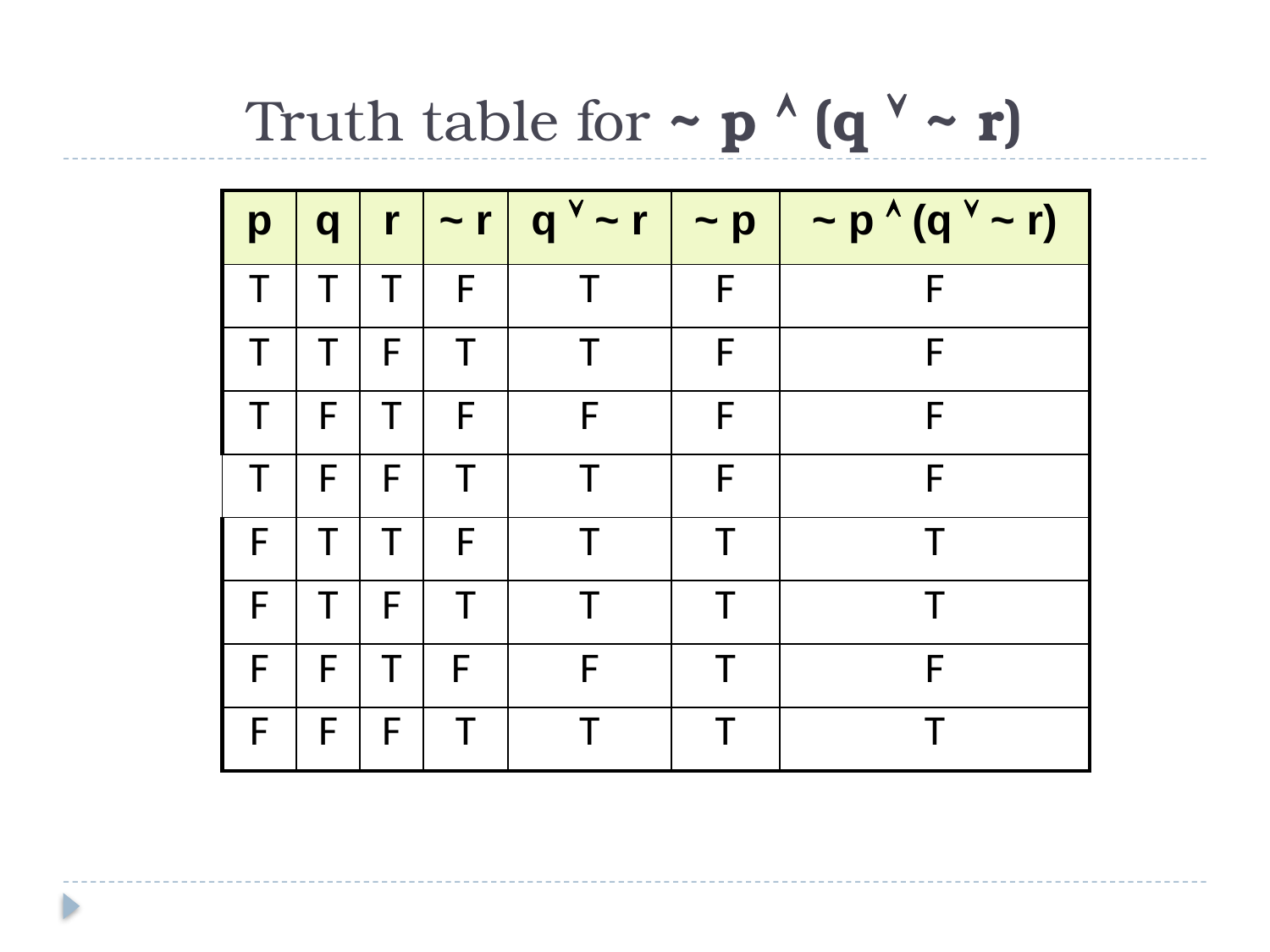

# Truth table for ~ p ∧ (q ∨ ~ r)
| p | q | r | ~ r | q ∨ ~ r | ~ p | ~ p ∧ (q ∨ ~ r) |
| --- | --- | --- | --- | --- | --- | --- |
| T | T | T | F | T | F | F |
| T | T | F | T | T | F | F |
| T | F | T | F | F | F | F |
| T | F | F | T | T | F | F |
| F | T | T | F | T | T | T |
| F | T | F | T | T | T | T |
| F | F | T | F | F | T | F |
| F | F | F | T | T | T | T |